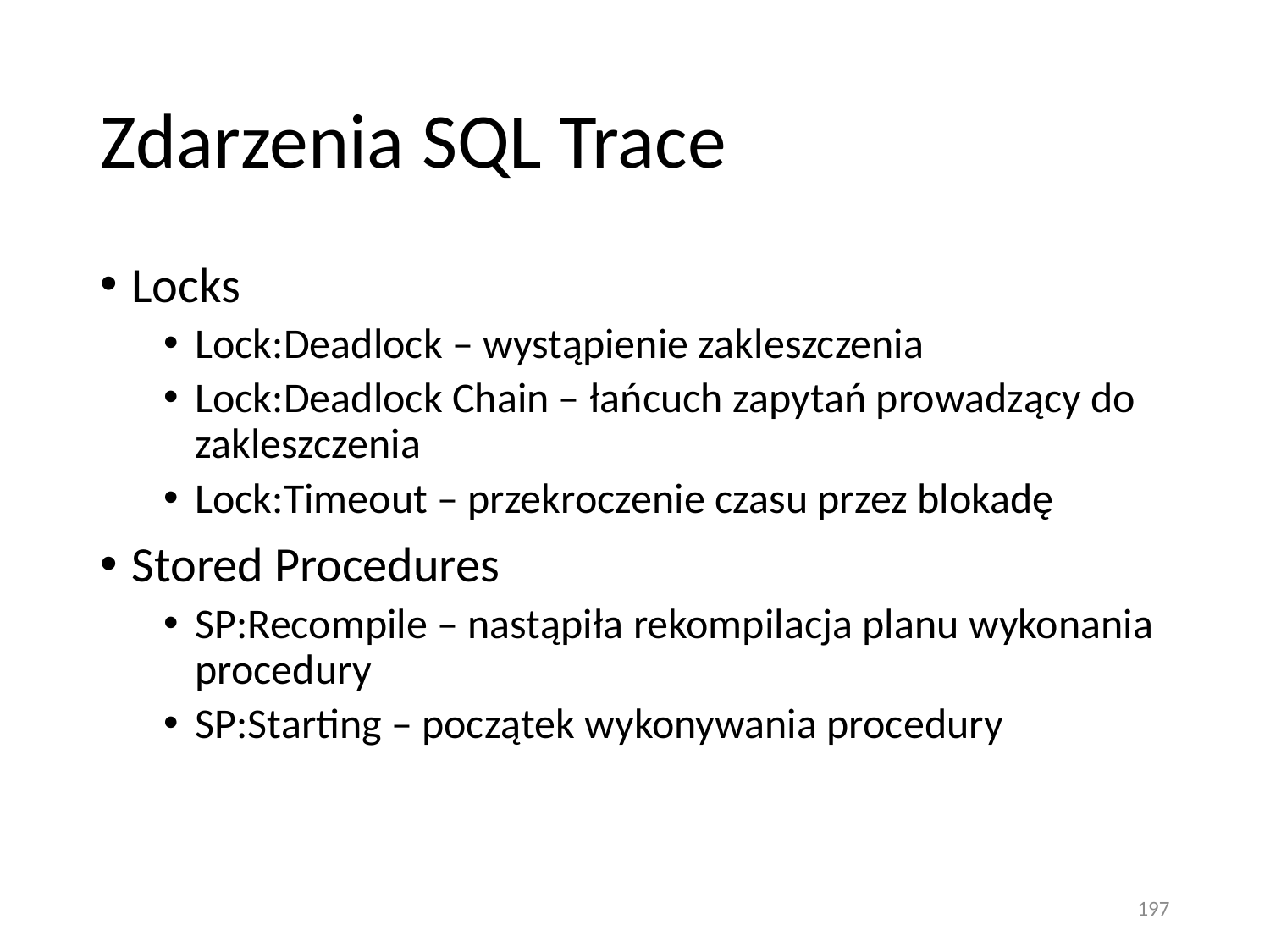

# Zdarzenia SQL Trace
Locks
Lock:Deadlock – wystąpienie zakleszczenia
Lock:Deadlock Chain – łańcuch zapytań prowadzący do zakleszczenia
Lock:Timeout – przekroczenie czasu przez blokadę
Stored Procedures
SP:Recompile – nastąpiła rekompilacja planu wykonania procedury
SP:Starting – początek wykonywania procedury
197